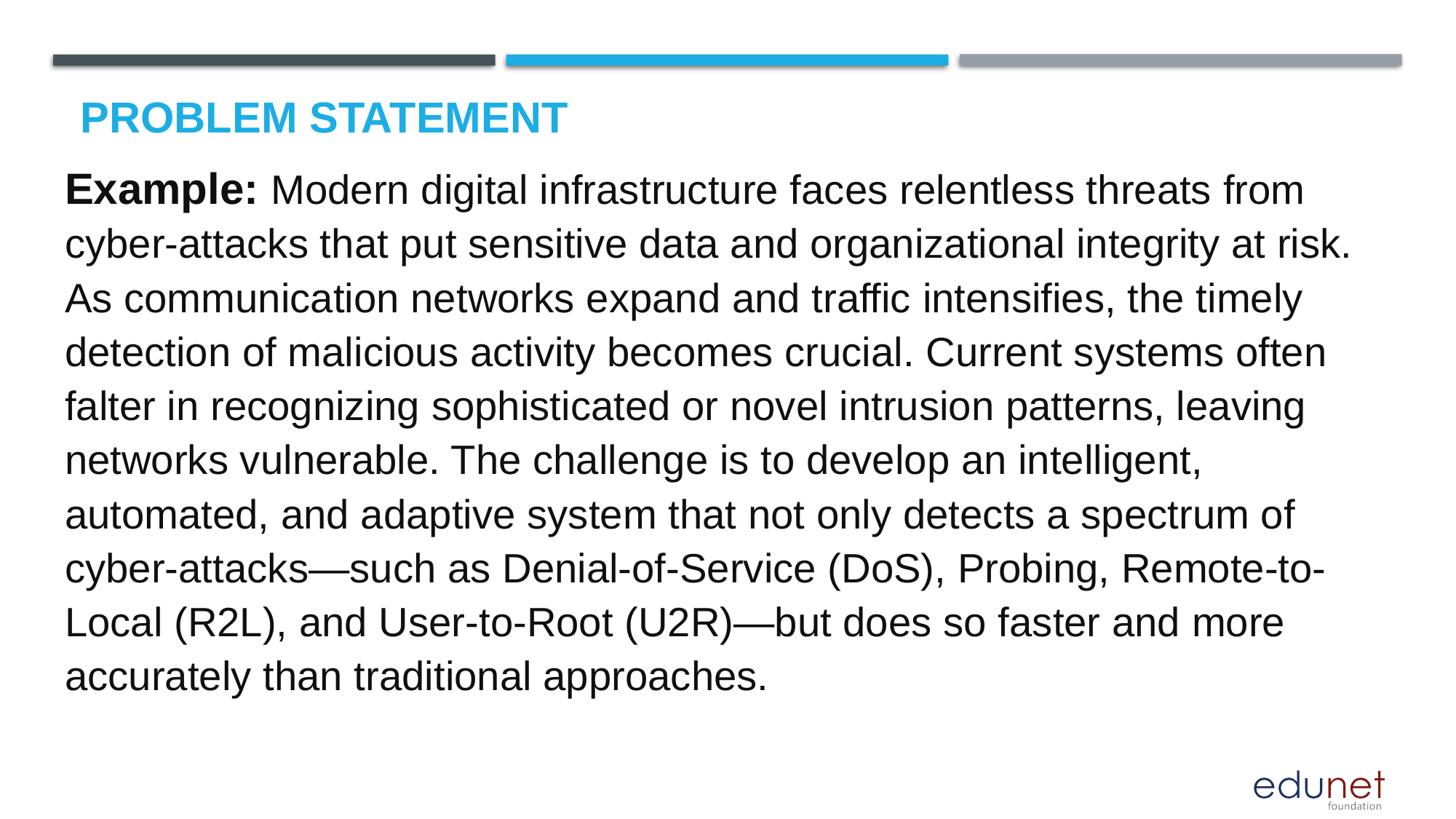

# Problem Statement
Example: Modern digital infrastructure faces relentless threats from cyber-attacks that put sensitive data and organizational integrity at risk. As communication networks expand and traffic intensifies, the timely detection of malicious activity becomes crucial. Current systems often falter in recognizing sophisticated or novel intrusion patterns, leaving networks vulnerable. The challenge is to develop an intelligent, automated, and adaptive system that not only detects a spectrum of cyber-attacks—such as Denial-of-Service (DoS), Probing, Remote-to-Local (R2L), and User-to-Root (U2R)—but does so faster and more accurately than traditional approaches.